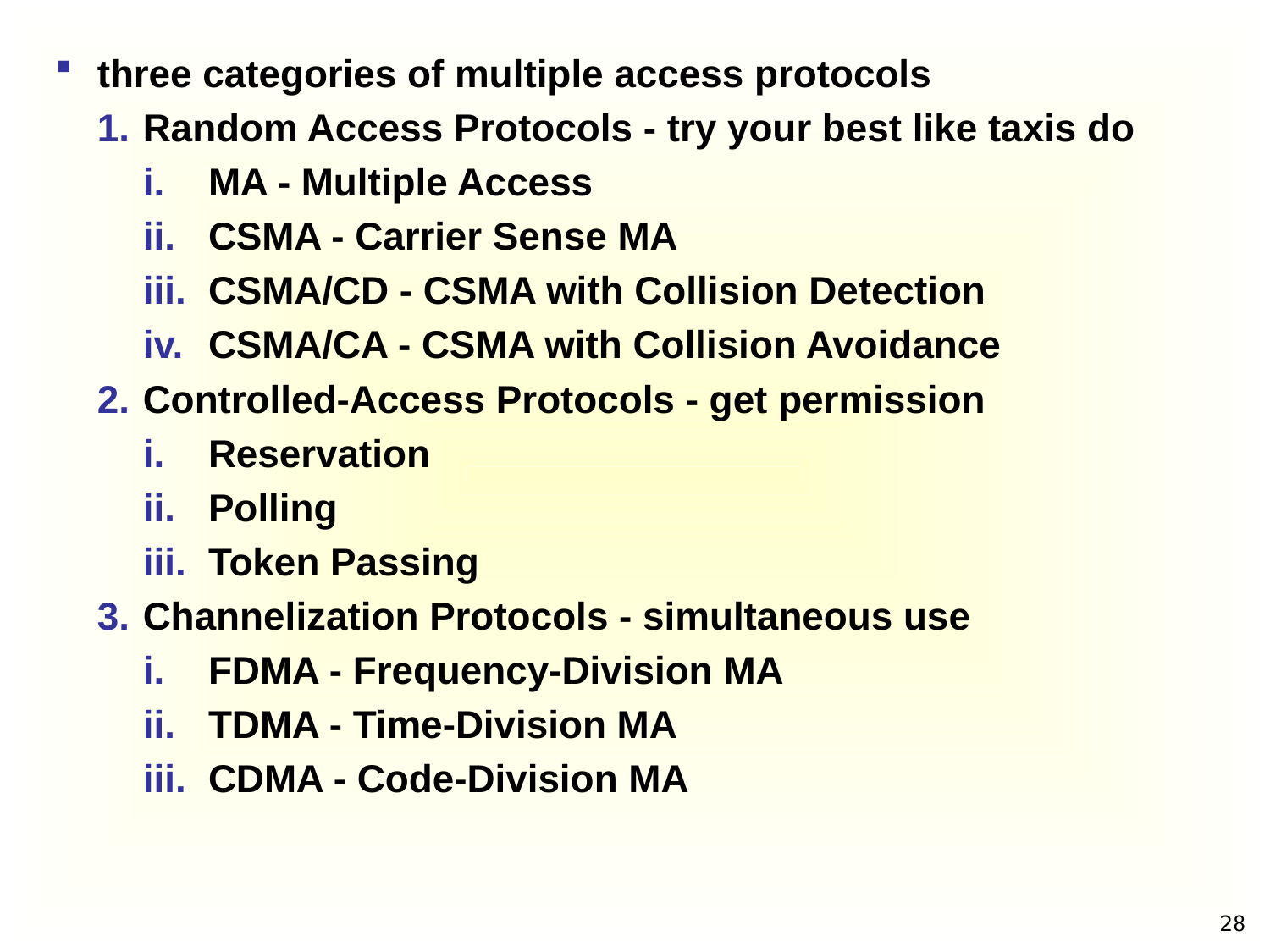

three categories of multiple access protocols
Random Access Protocols - try your best like taxis do
MA - Multiple Access
CSMA - Carrier Sense MA
CSMA/CD - CSMA with Collision Detection
CSMA/CA - CSMA with Collision Avoidance
Controlled-Access Protocols - get permission
Reservation
Polling
Token Passing
Channelization Protocols - simultaneous use
FDMA - Frequency-Division MA
TDMA - Time-Division MA
CDMA - Code-Division MA
28